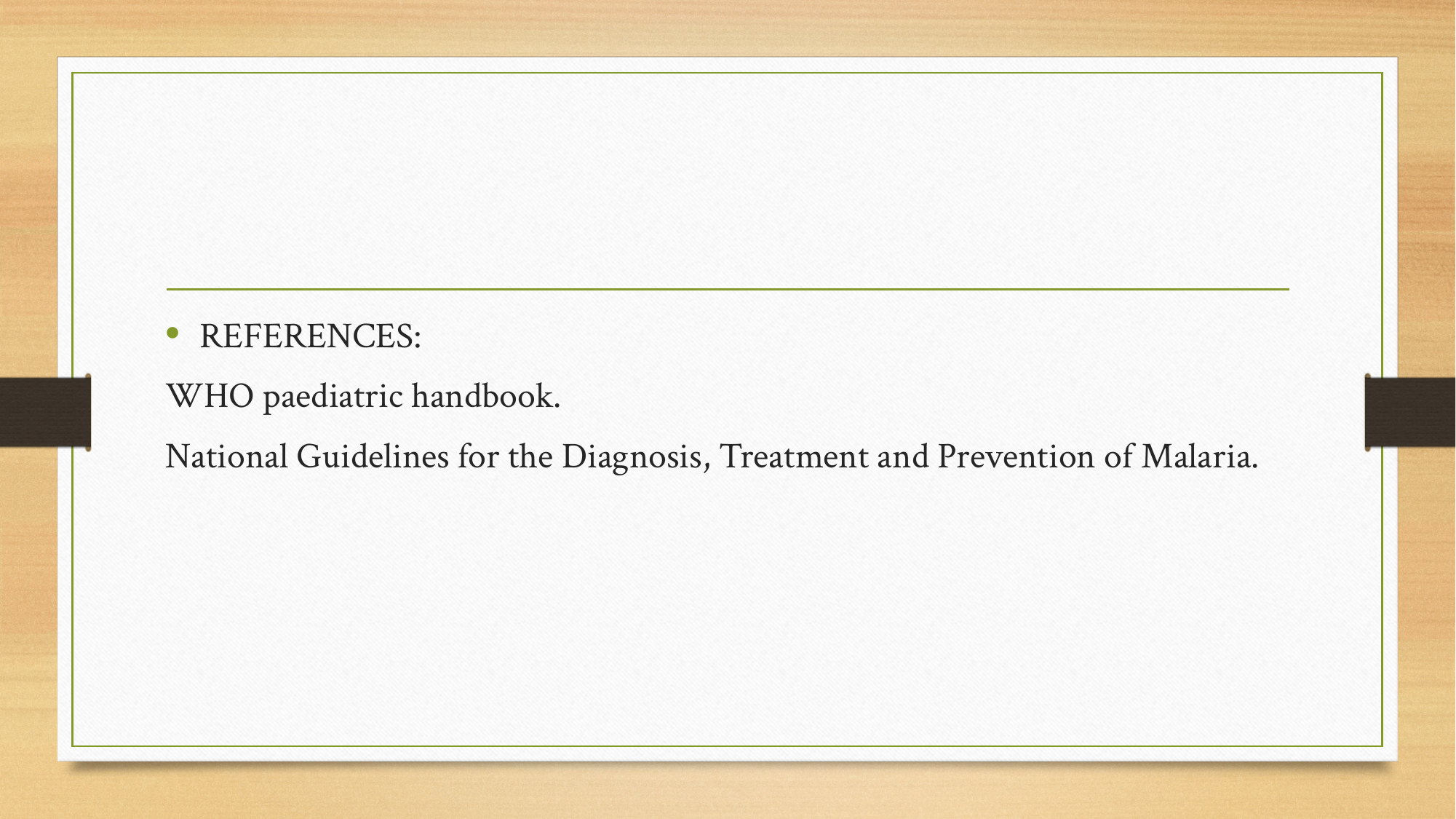

#
REFERENCES:
WHO paediatric handbook.
National Guidelines for the Diagnosis, Treatment and Prevention of Malaria.